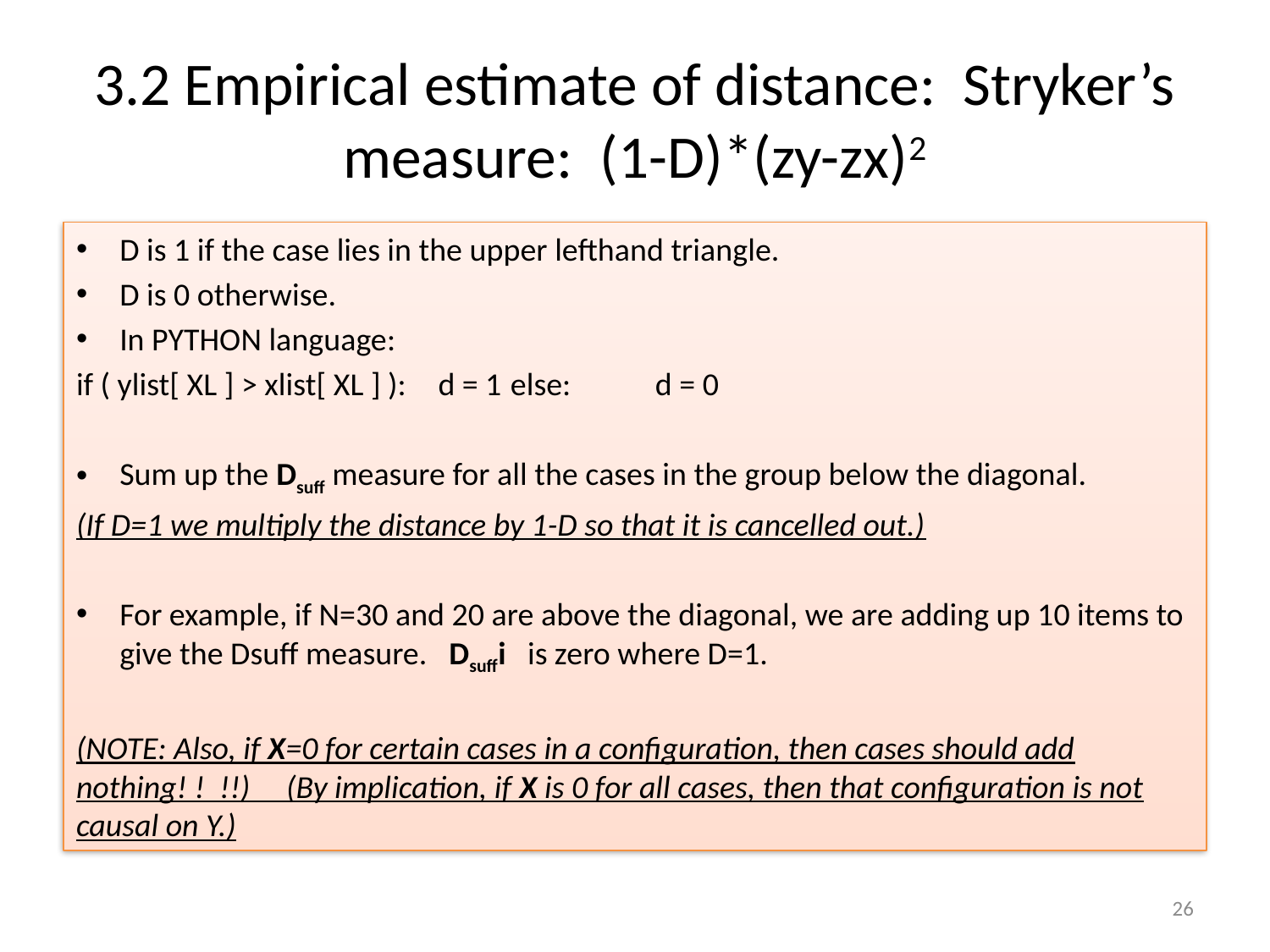

# 3.2 Empirical estimate of distance:  Stryker’s measure:  (1-D)*(zy-zx)2
D is 1 if the case lies in the upper lefthand triangle.
D is 0 otherwise.
In PYTHON language:
if ( ylist[ XL ] > xlist[ XL ] ):	d = 1	else:  	d = 0

Sum up the Dsuff measure for all the cases in the group below the diagonal.
(If D=1 we multiply the distance by 1-D so that it is cancelled out.)

For example, if N=30 and 20 are above the diagonal, we are adding up 10 items to give the Dsuff measure.   Dsuffi   is zero where D=1.

(NOTE: Also, if X=0 for certain cases in a configuration, then cases should add nothing! !  !!)     (By implication, if X is 0 for all cases, then that configuration is not causal on Y.)
26